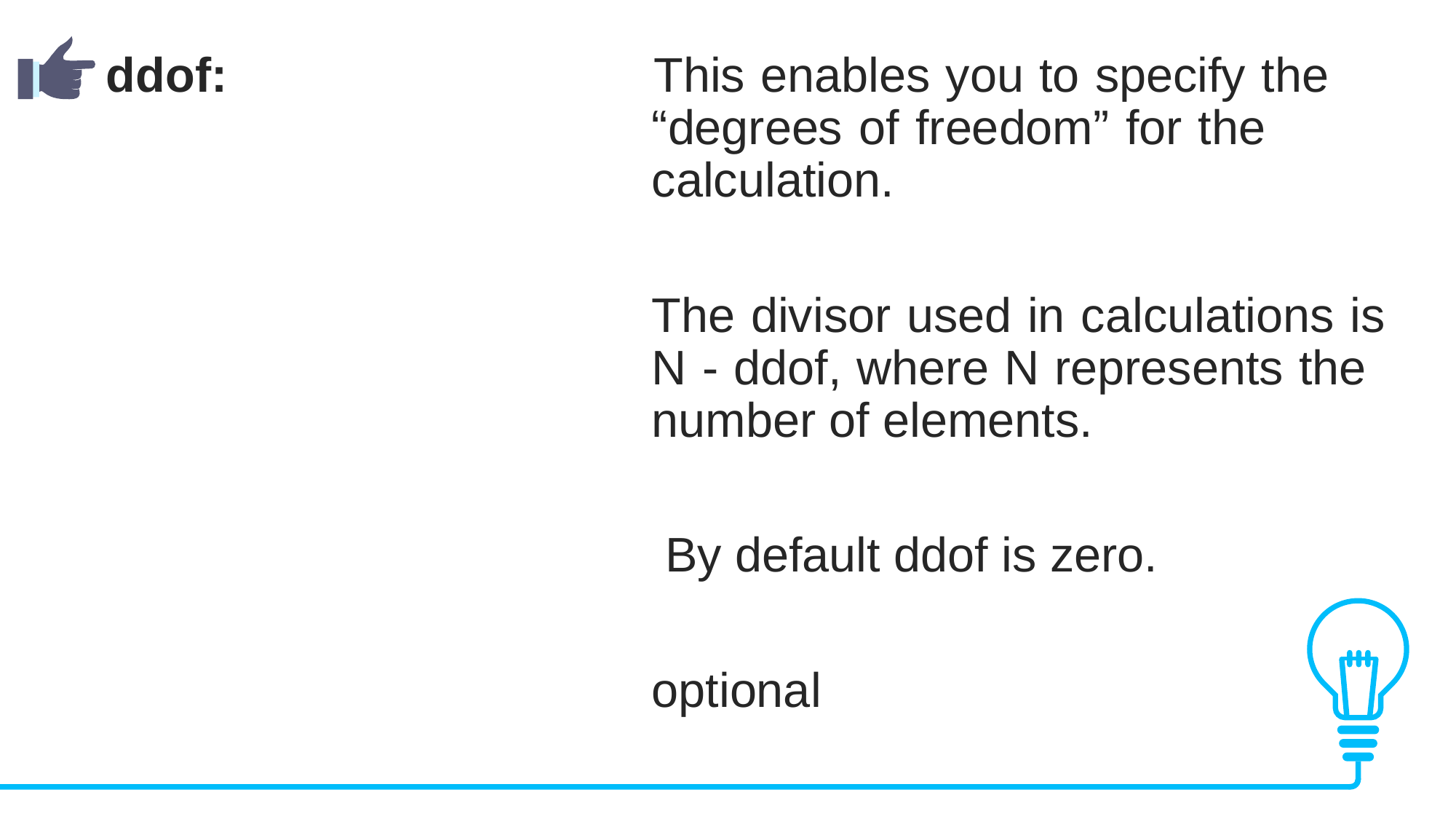

ddof: 				This enables you to specify the 						“degrees of freedom” for the 							calculation.

					The divisor used in calculations is 						N - ddof, where N represents the 						number of elements.

					 By default ddof is zero.

					optional